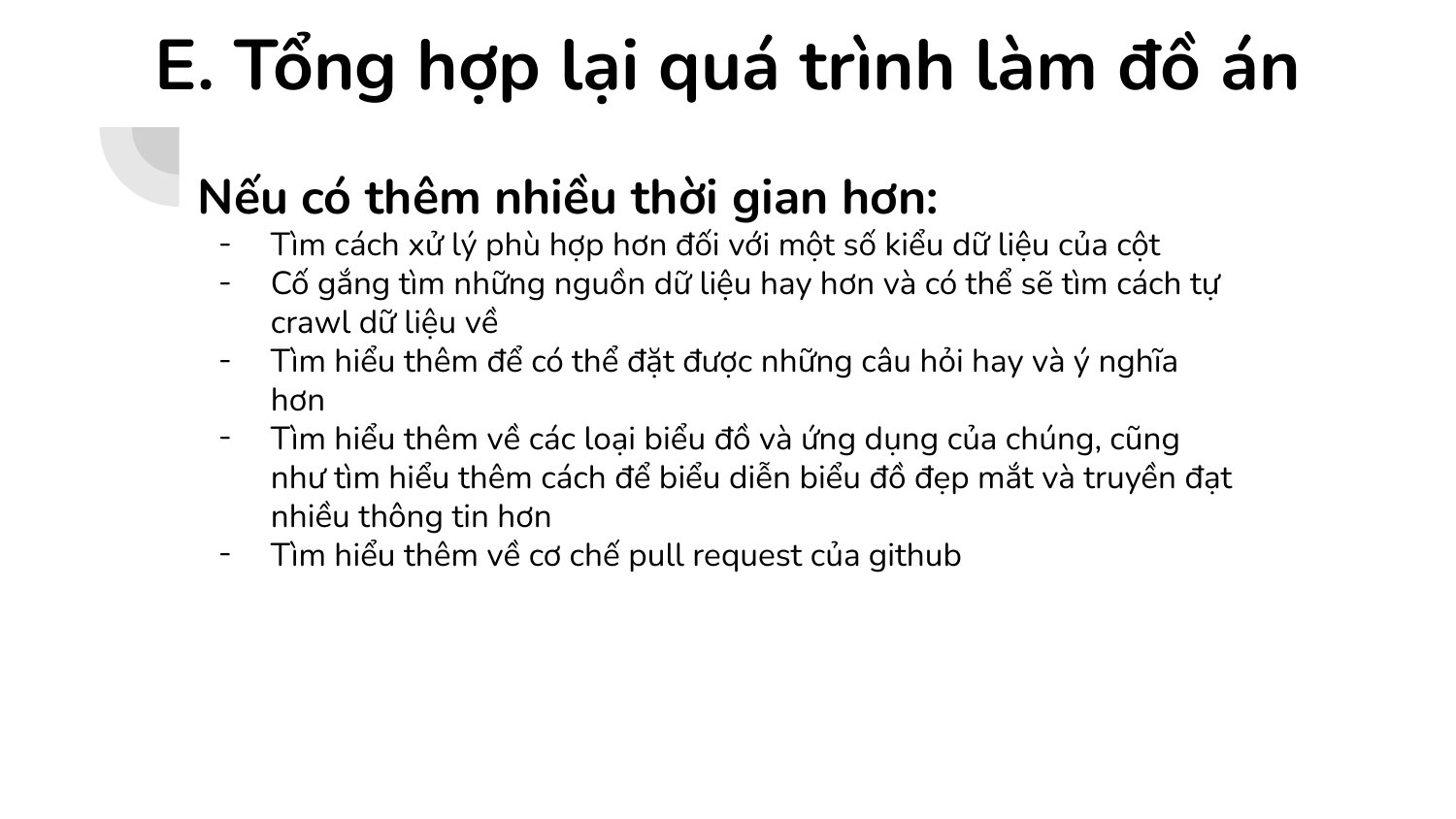

E. Tổng hợp lại quá trình làm đồ án
Nếu có thêm nhiều thời gian hơn:
Tìm cách xử lý phù hợp hơn đối với một số kiểu dữ liệu của cột
Cố gắng tìm những nguồn dữ liệu hay hơn và có thể sẽ tìm cách tự crawl dữ liệu về
Tìm hiểu thêm để có thể đặt được những câu hỏi hay và ý nghĩa hơn
Tìm hiểu thêm về các loại biểu đồ và ứng dụng của chúng, cũng như tìm hiểu thêm cách để biểu diễn biểu đồ đẹp mắt và truyền đạt nhiều thông tin hơn
Tìm hiểu thêm về cơ chế pull request của github